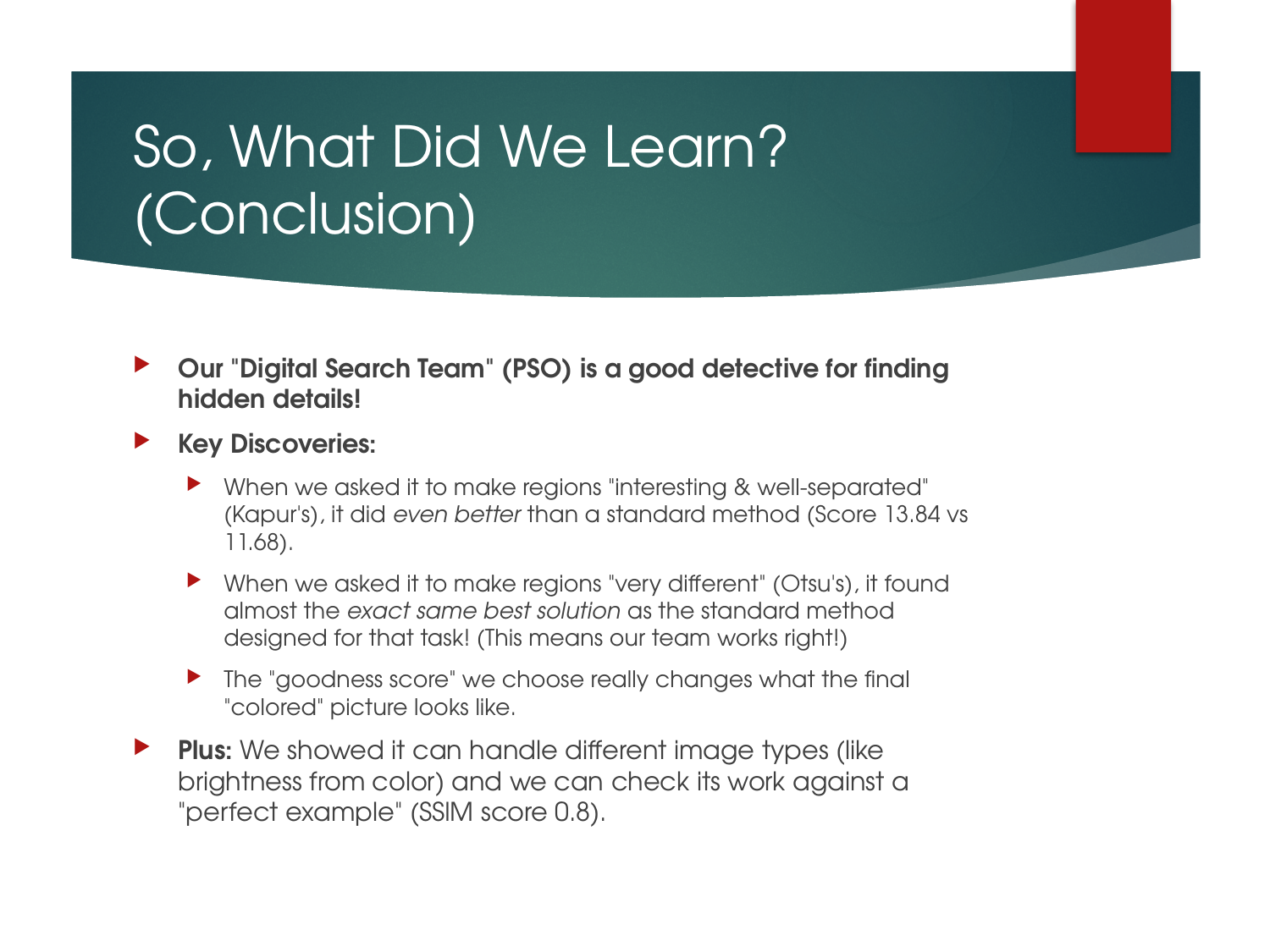

# So, What Did We Learn? (Conclusion)
Our "Digital Search Team" (PSO) is a good detective for finding hidden details!
Key Discoveries:
When we asked it to make regions "interesting & well-separated" (Kapur's), it did even better than a standard method (Score 13.84 vs 11.68).
When we asked it to make regions "very different" (Otsu's), it found almost the exact same best solution as the standard method designed for that task! (This means our team works right!)
The "goodness score" we choose really changes what the final "colored" picture looks like.
Plus: We showed it can handle different image types (like brightness from color) and we can check its work against a "perfect example" (SSIM score 0.8).